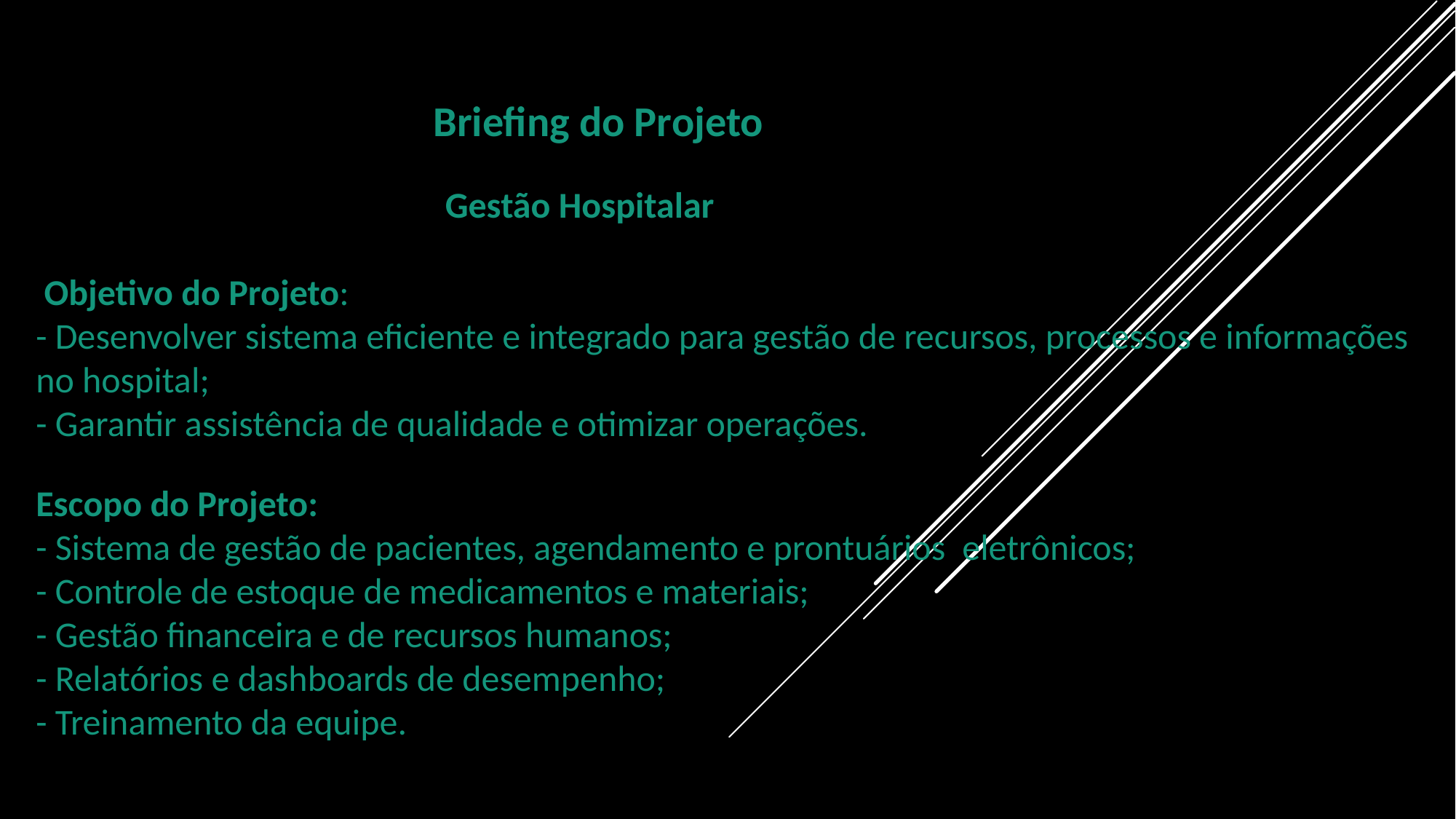

Briefing do Projeto

                                                  Gestão Hospitalar

 Objetivo do Projeto:
- Desenvolver sistema eficiente e integrado para gestão de recursos, processos e informações no hospital;
- Garantir assistência de qualidade e otimizar operações.

Escopo do Projeto:
- Sistema de gestão de pacientes, agendamento e prontuários  eletrônicos;
- Controle de estoque de medicamentos e materiais;
- Gestão financeira e de recursos humanos;
- Relatórios e dashboards de desempenho;
- Treinamento da equipe.